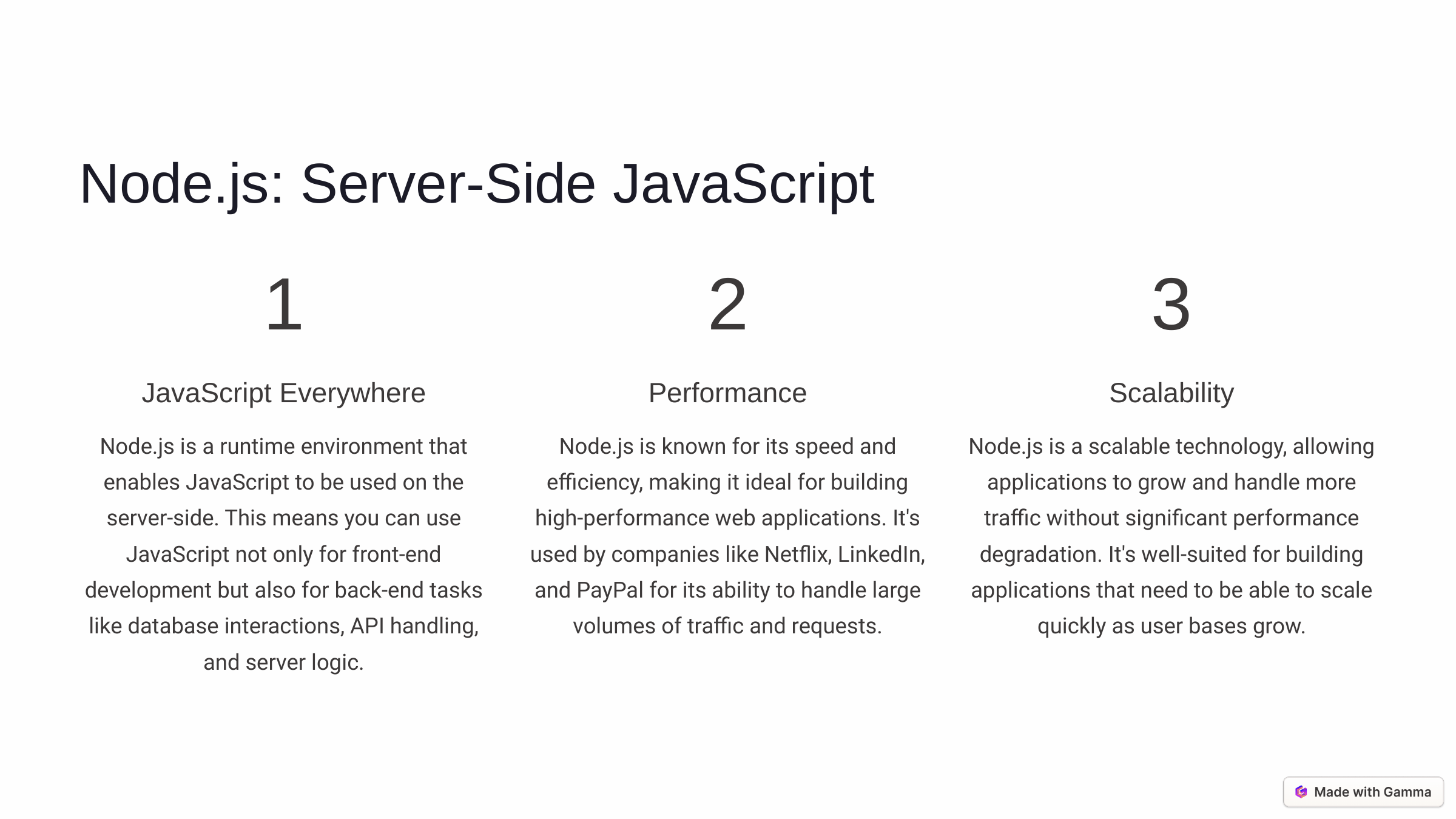

Node.js: Server-Side JavaScript
1
2
3
JavaScript Everywhere
Performance
Scalability
Node.js is a runtime environment that enables JavaScript to be used on the server-side. This means you can use JavaScript not only for front-end development but also for back-end tasks like database interactions, API handling, and server logic.
Node.js is known for its speed and efficiency, making it ideal for building high-performance web applications. It's used by companies like Netflix, LinkedIn, and PayPal for its ability to handle large volumes of traffic and requests.
Node.js is a scalable technology, allowing applications to grow and handle more traffic without significant performance degradation. It's well-suited for building applications that need to be able to scale quickly as user bases grow.